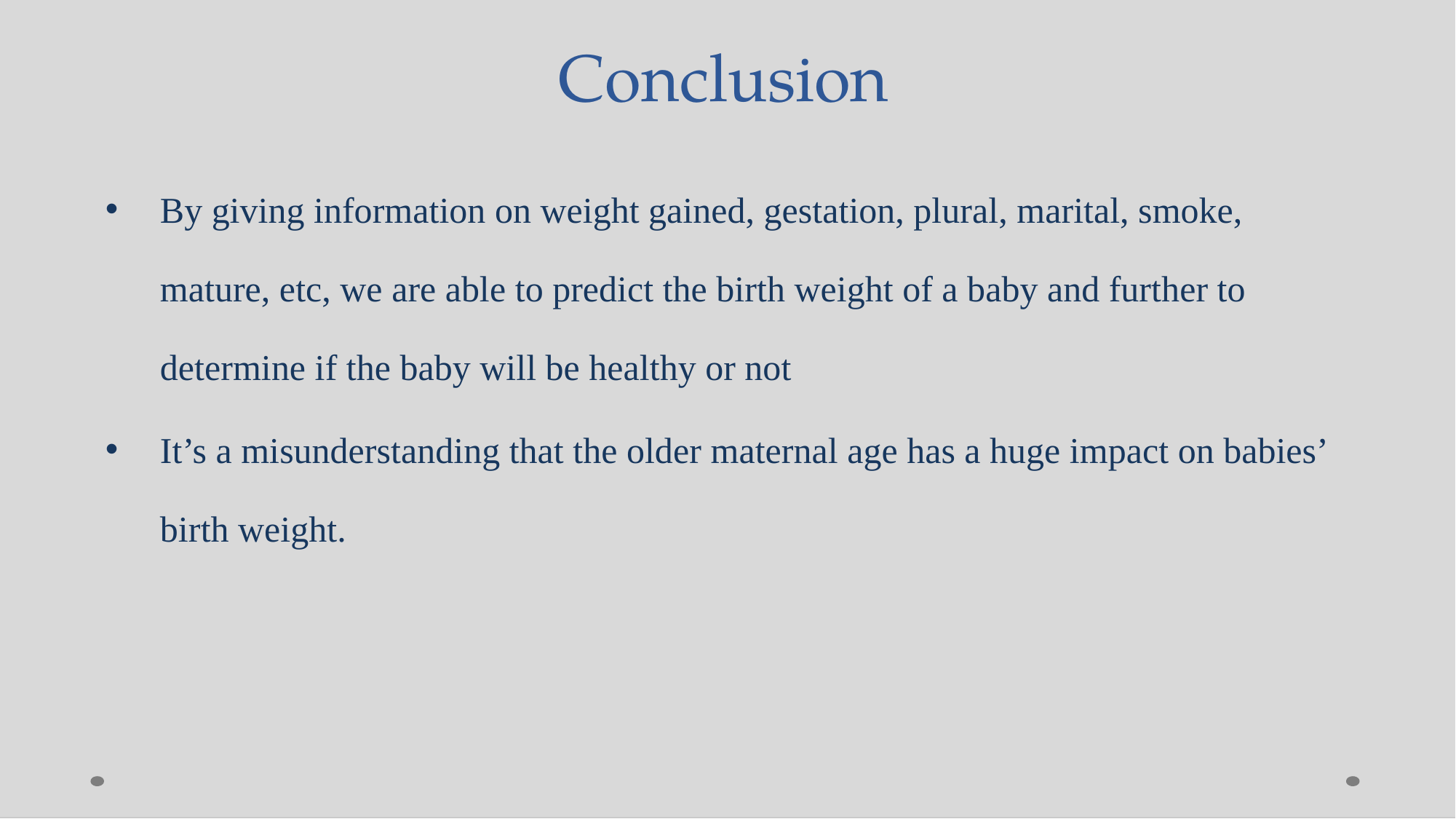

Conclusion

By giving information on weight gained, gestation, plural, marital, smoke, mature, etc, we are able to predict the birth weight of a baby and further to determine if the baby will be healthy or not
It’s a misunderstanding that the older maternal age has a huge impact on babies’ birth weight.